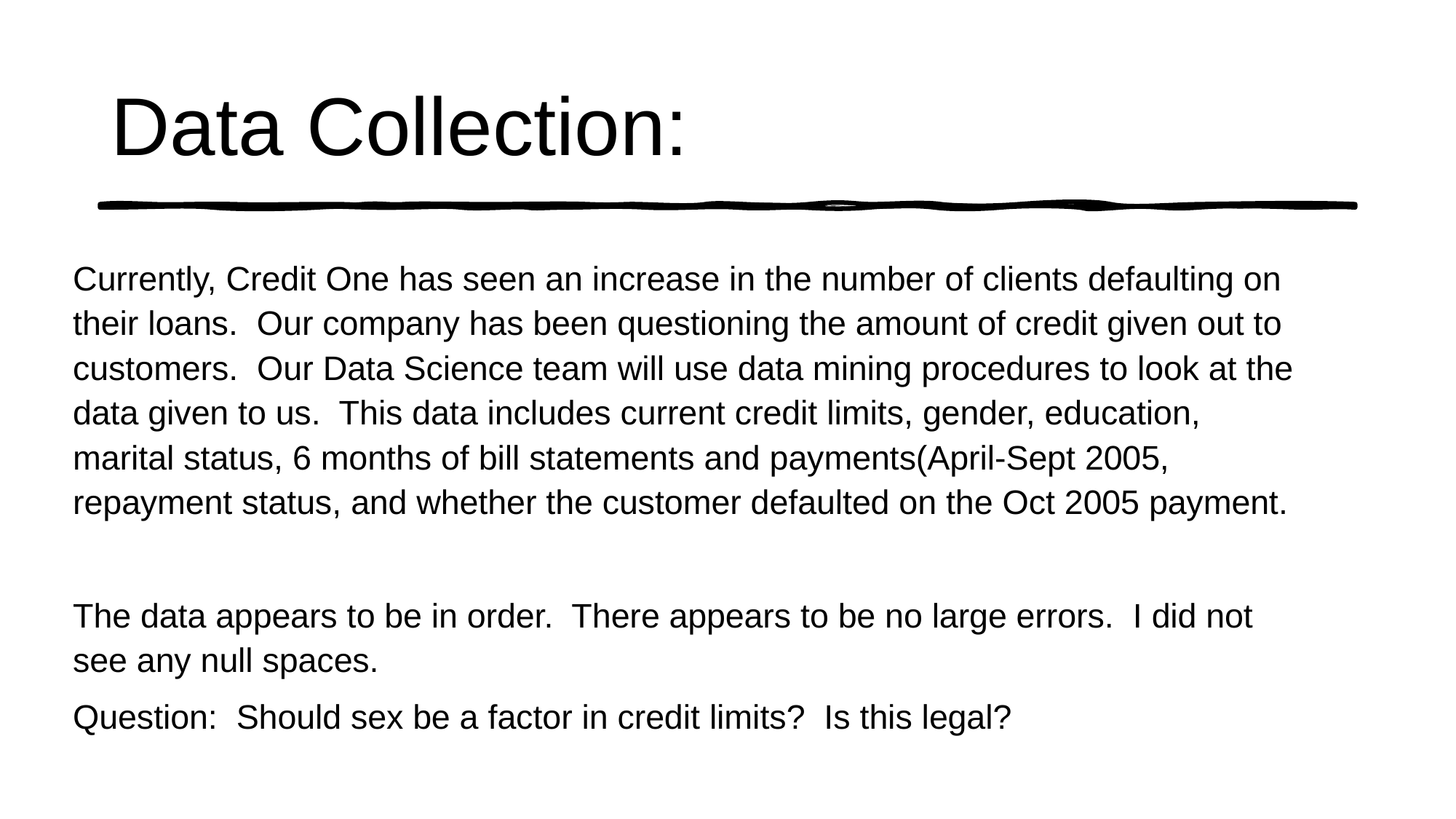

# Data Collection:
Currently, Credit One has seen an increase in the number of clients defaulting on their loans.  Our company has been questioning the amount of credit given out to customers.  Our Data Science team will use data mining procedures to look at the data given to us.  This data includes current credit limits, gender, education, marital status, 6 months of bill statements and payments(April-Sept 2005, repayment status, and whether the customer defaulted on the Oct 2005 payment.

The data appears to be in order.  There appears to be no large errors.  I did not see any null spaces.
Question:  Should sex be a factor in credit limits?  Is this legal?